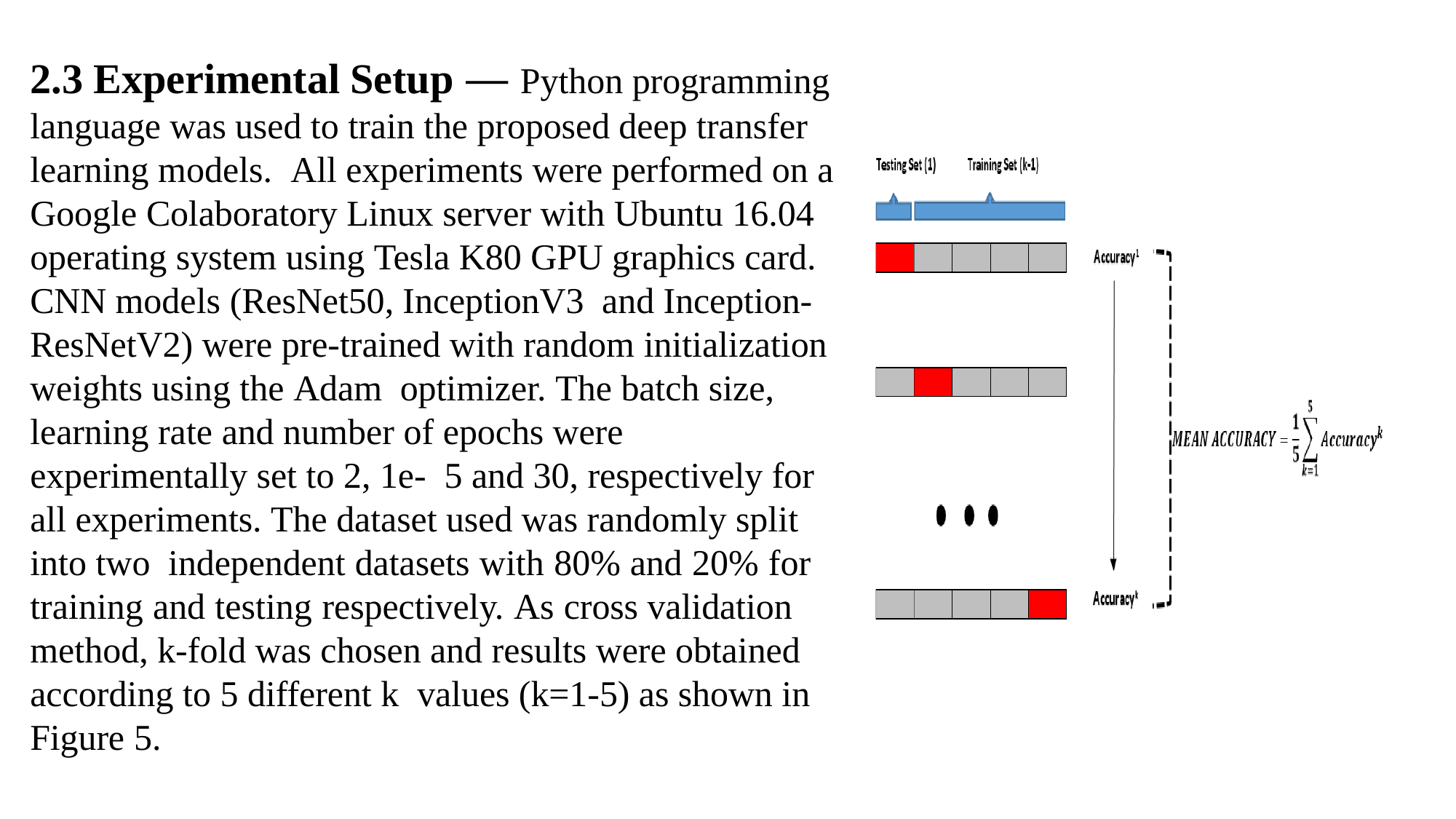

2.3 Experimental Setup — Python programming language was used to train the proposed deep transfer learning models.  All experiments were performed on a Google Colaboratory Linux server with Ubuntu 16.04  operating system using Tesla K80 GPU graphics card. CNN models (ResNet50, InceptionV3  and Inception-ResNetV2) were pre-trained with random initialization weights using the Adam  optimizer. The batch size, learning rate and number of epochs were experimentally set to 2, 1e-  5 and 30, respectively for all experiments. The dataset used was randomly split into two  independent datasets with 80% and 20% for training and testing respectively. As cross validation method, k-fold was chosen and results were obtained according to 5 different k  values (k=1-5) as shown in Figure 5.